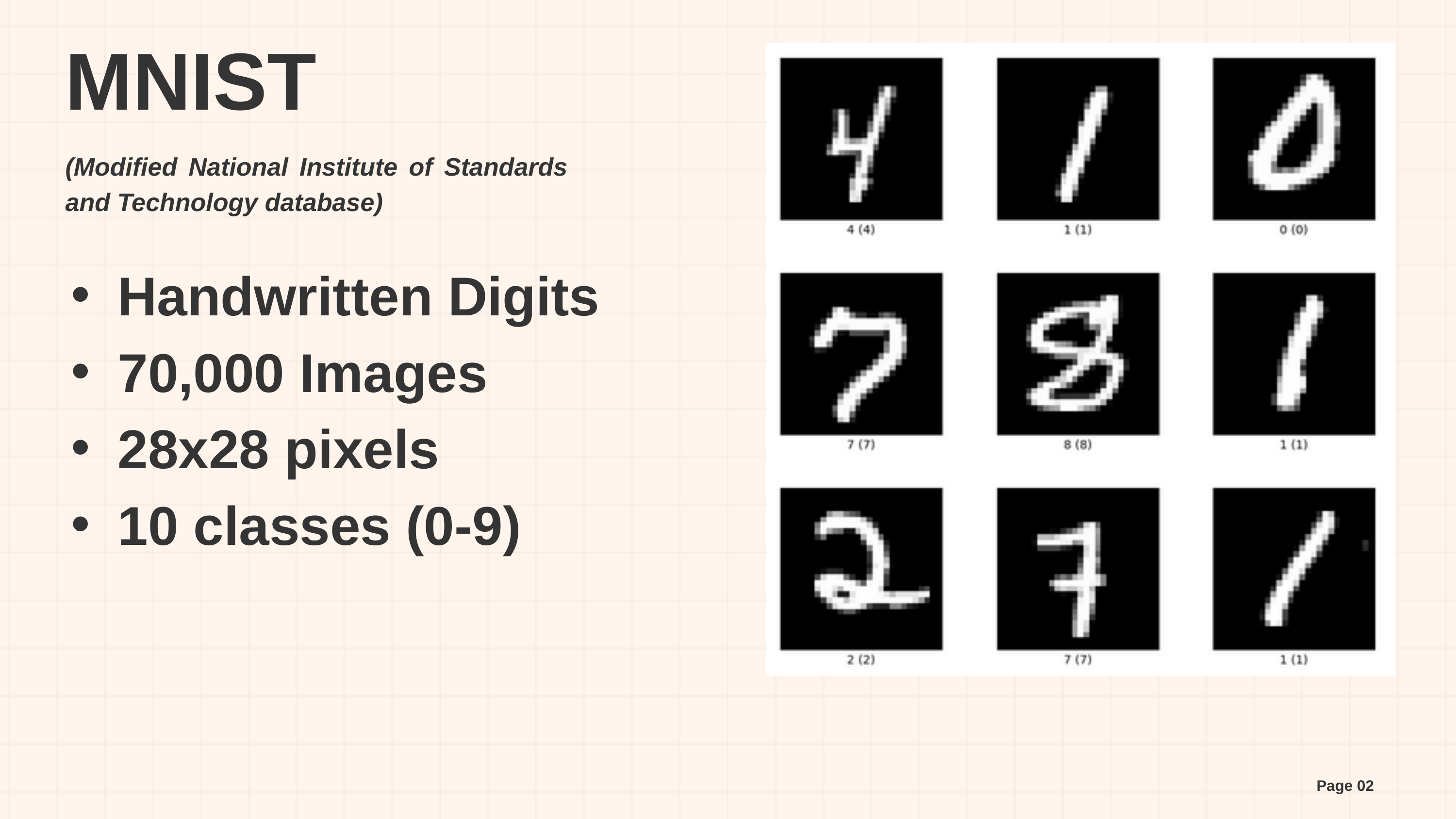

MNIST

(Modified National Institute of Standards and Technology database)
Handwritten Digits
70,000 Images
28x28 pixels
10 classes (0-9)
Page 02